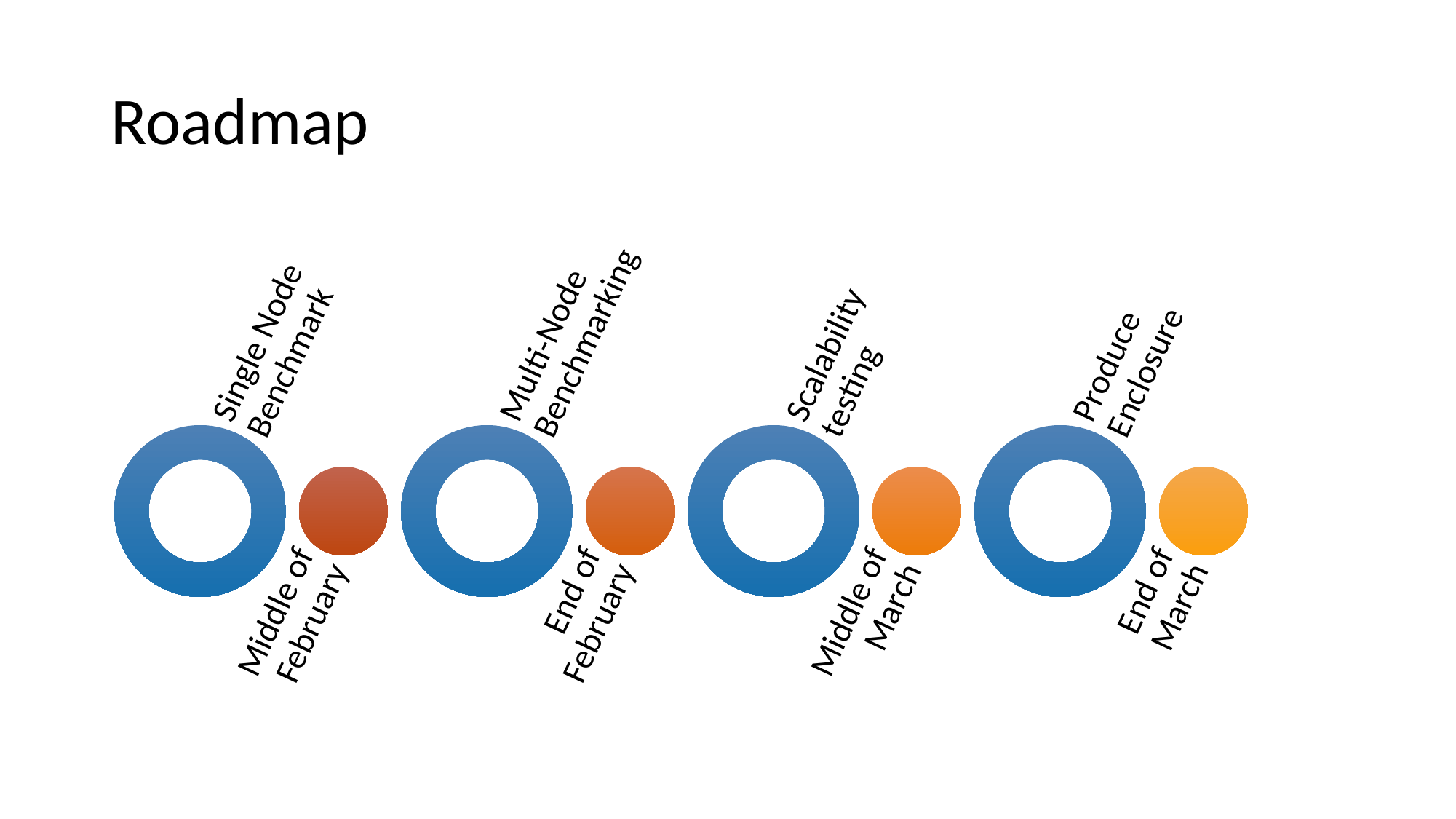

# Roadmap
Single Node Benchmark
Middle of February
Multi-Node Benchmarking
End of February
Scalability testing
Middle of March
Produce Enclosure
End of March